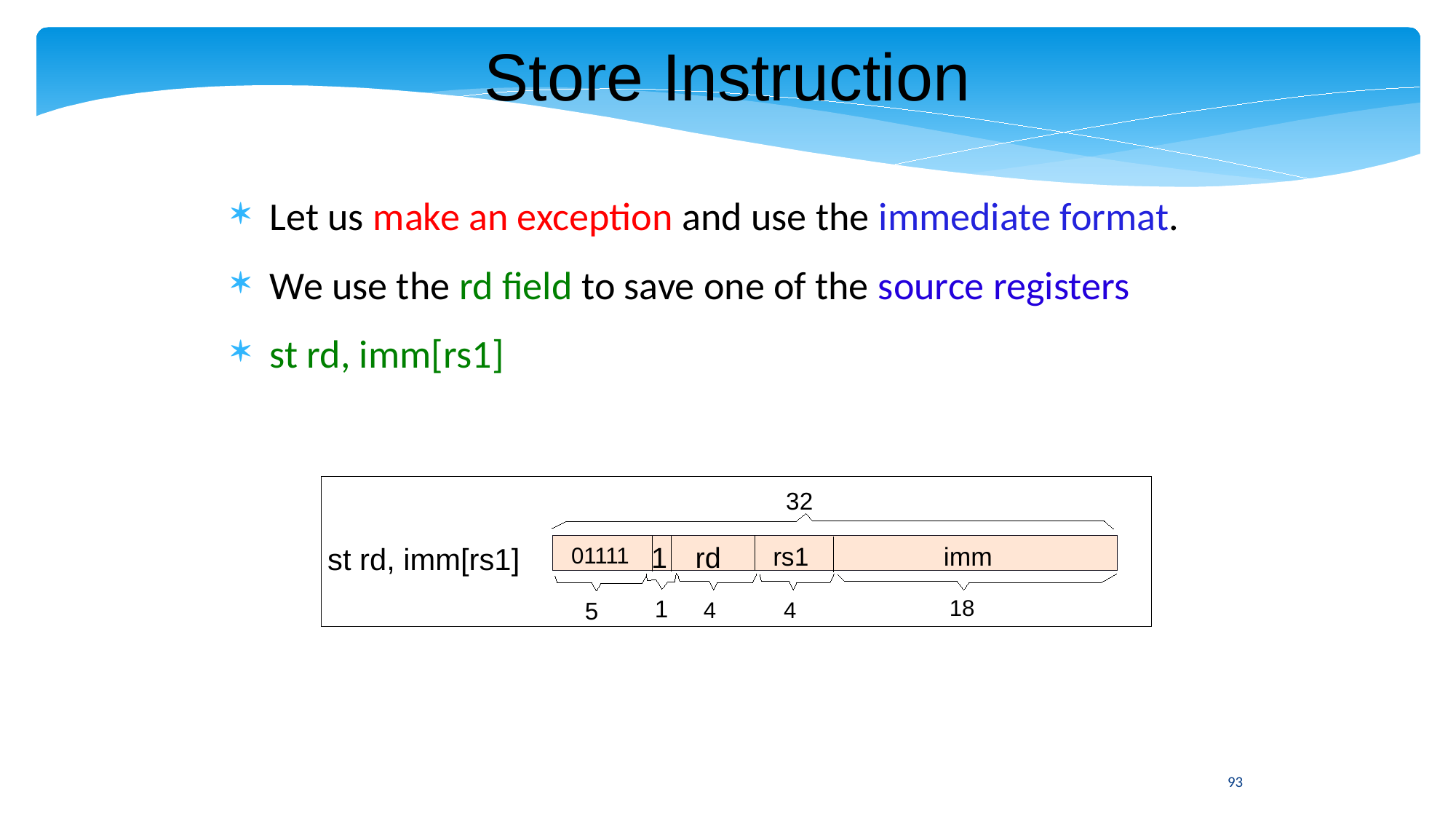

Store Instruction
Let us make an exception and use the immediate format.
We use the rd field to save one of the source registers
st rd, imm[rs1]

32

rd
1
st rd, imm[rs1]
imm
rs1
01111

1
18
5
4
4
93